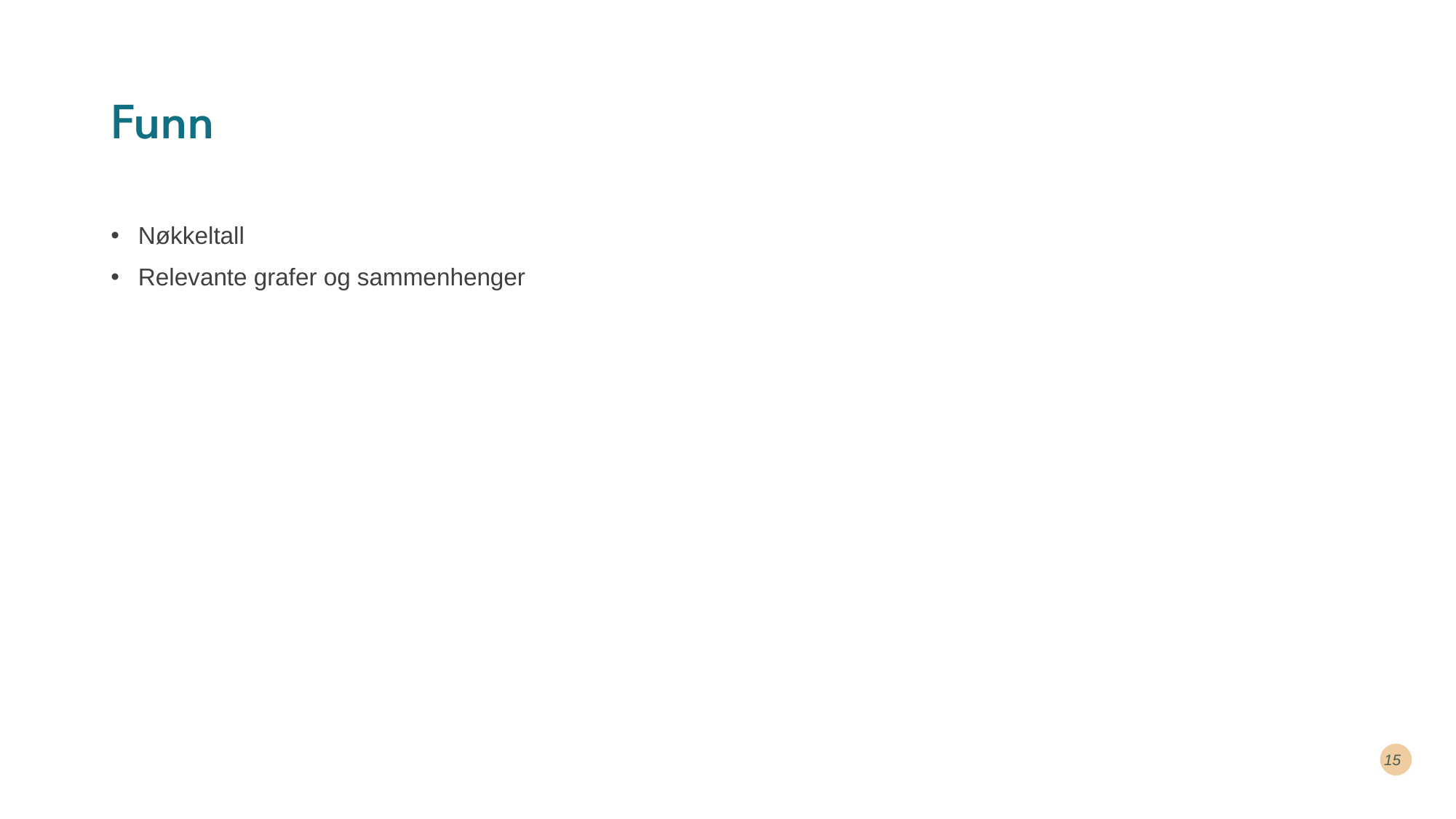

# Funn
Nøkkeltall
Relevante grafer og sammenhenger

15